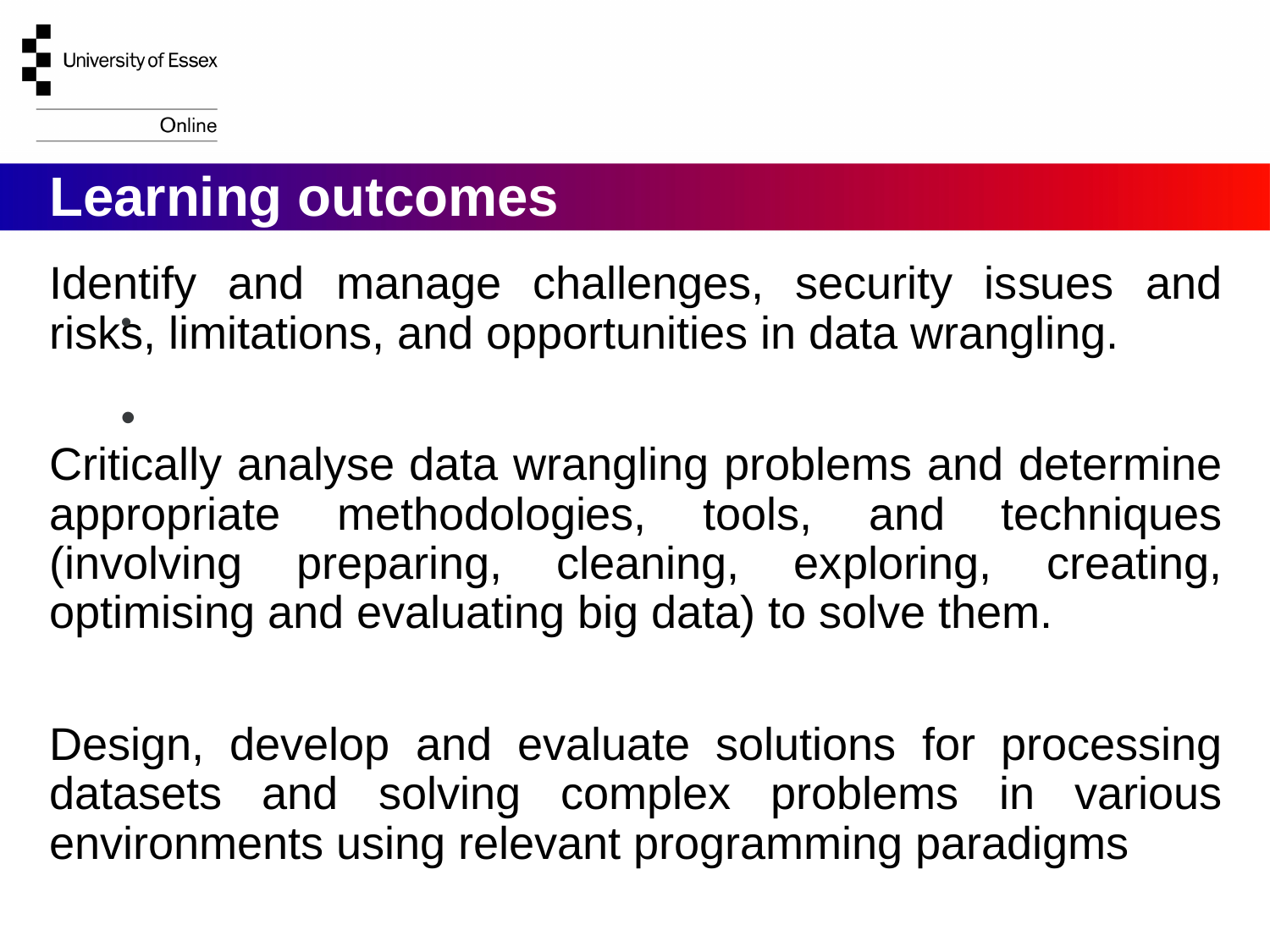

# Learning outcomes
Identify and manage challenges, security issues and risks, limitations, and opportunities in data wrangling.

Critically analyse data wrangling problems and determine appropriate methodologies, tools, and techniques (involving preparing, cleaning, exploring, creating, optimising and evaluating big data) to solve them.

Design, develop and evaluate solutions for processing datasets and solving complex problems in various environments using relevant programming paradigms